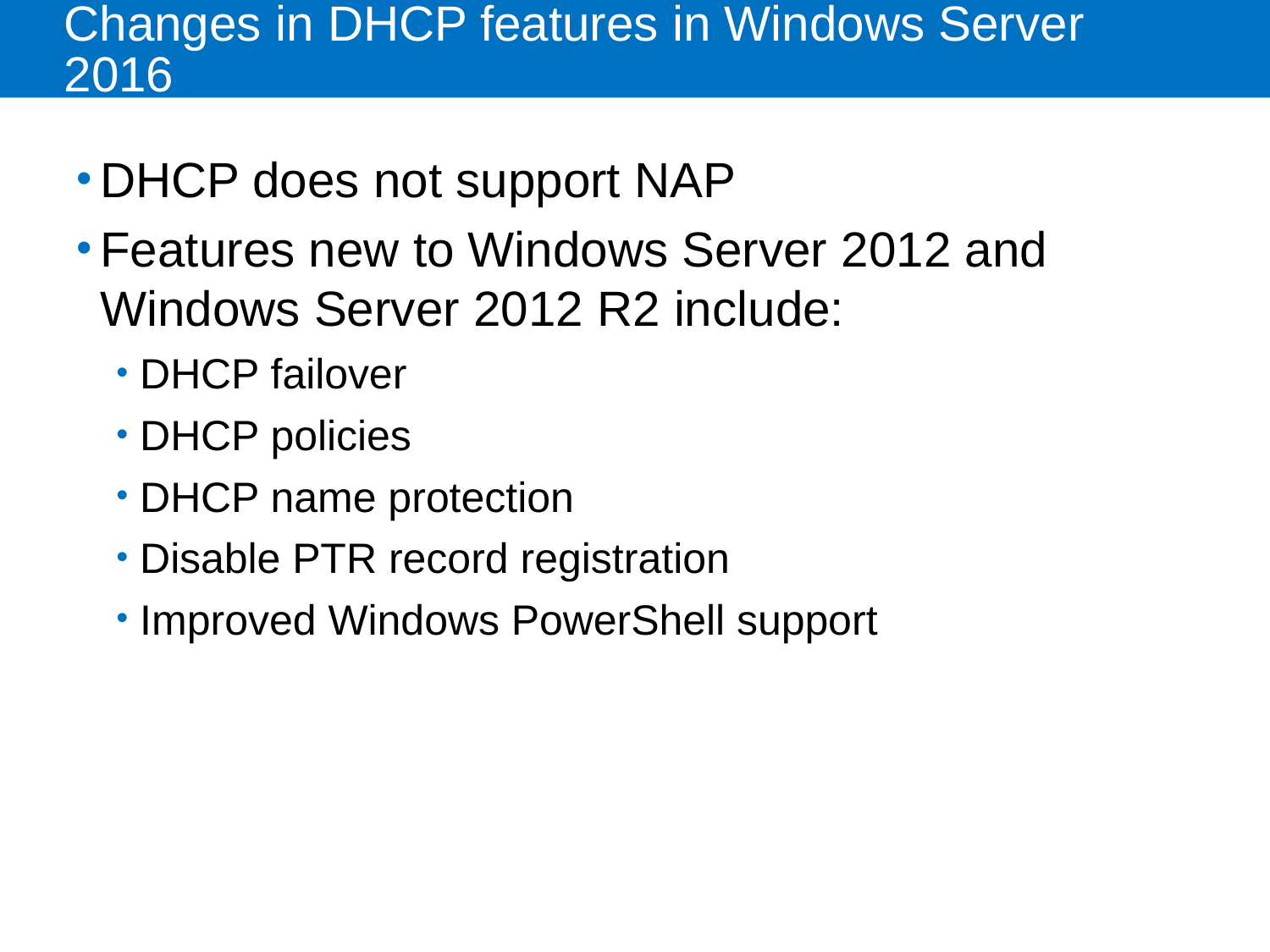

# Changes in DHCP features in Windows Server 2016
DHCP does not support NAP
Features new to Windows Server 2012 and Windows Server 2012 R2 include:
DHCP failover
DHCP policies
DHCP name protection
Disable PTR record registration
Improved Windows PowerShell support